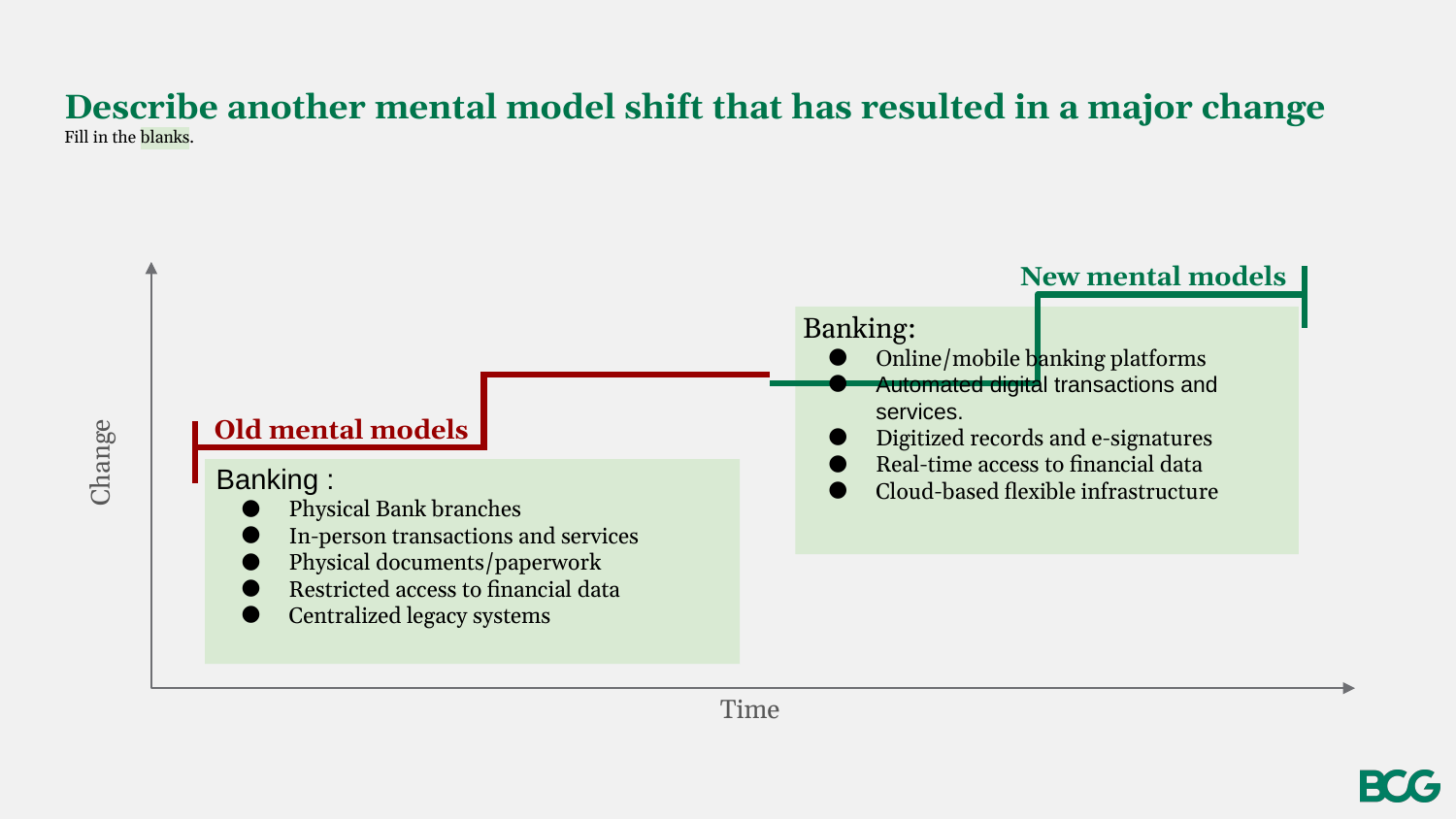

# Describe another mental model shift that has resulted in a major change
Fill in the blanks.
New mental models

Banking:
Online/mobile banking platforms
Automated digital transactions and services.
Digitized records and e-signatures
Real-time access to financial data
Cloud-based flexible infrastructure

Old mental models
Banking :
Physical Bank branches
In-person transactions and services
Physical documents/paperwork
Restricted access to financial data
Centralized legacy systems

Change
Time